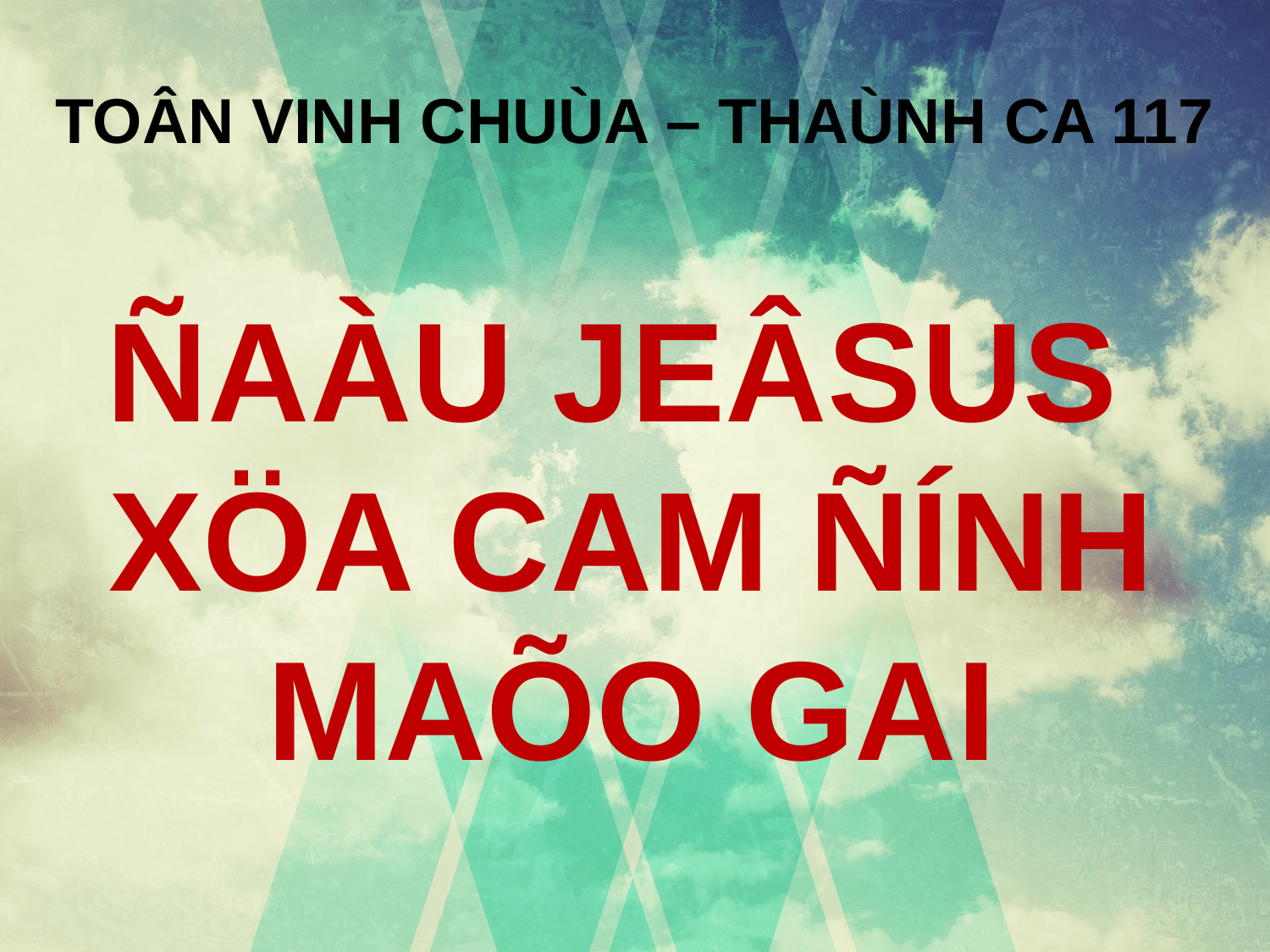

TOÂN VINH CHUÙA – THAÙNH CA 117
ÑAÀU JEÂSUS
XÖA CAM ÑÍNH MAÕO GAI